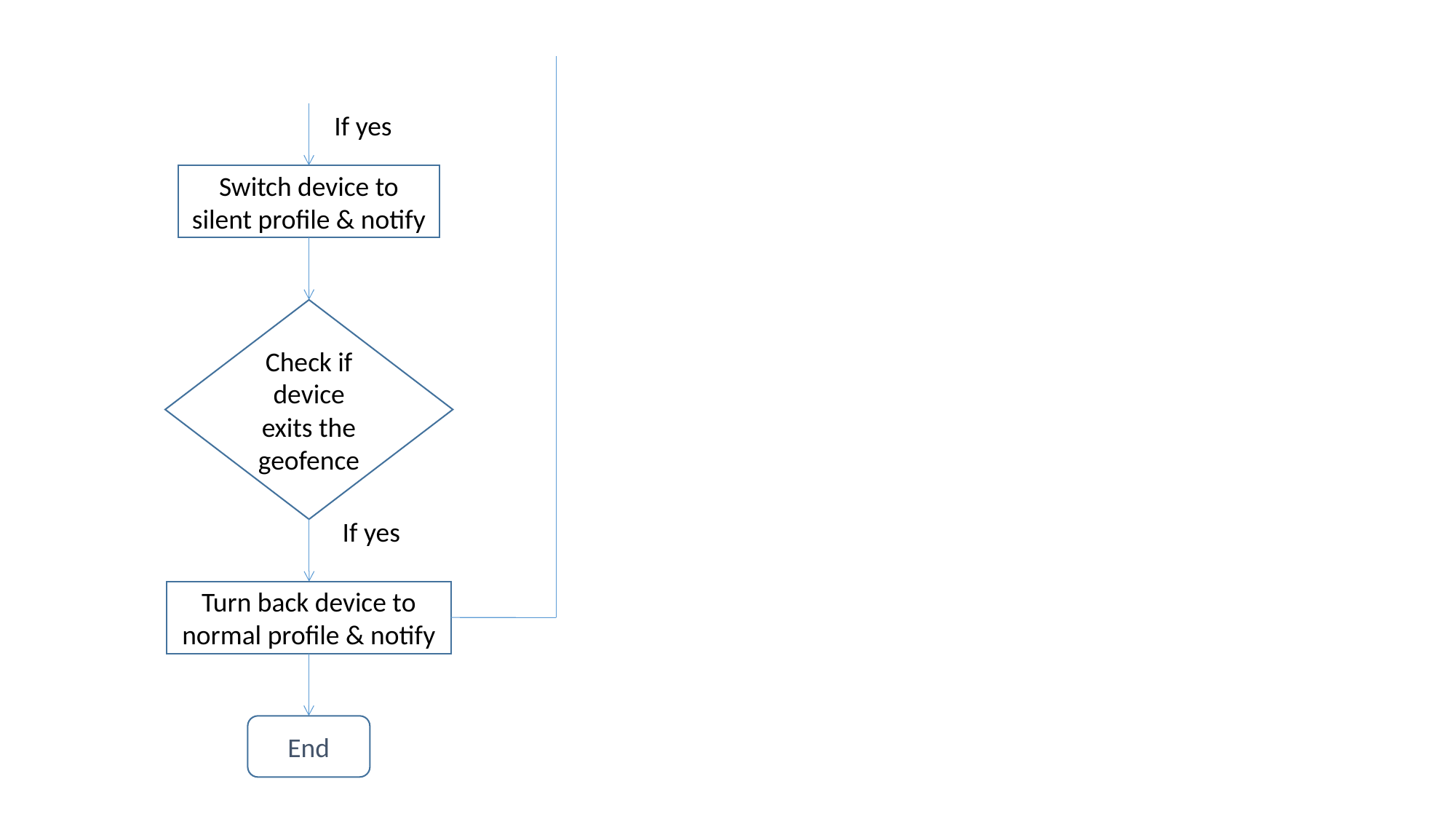

If yes
Switch device to silent profile & notify
Check if device exits the geofence
If yes
Turn back device to normal profile & notify
End